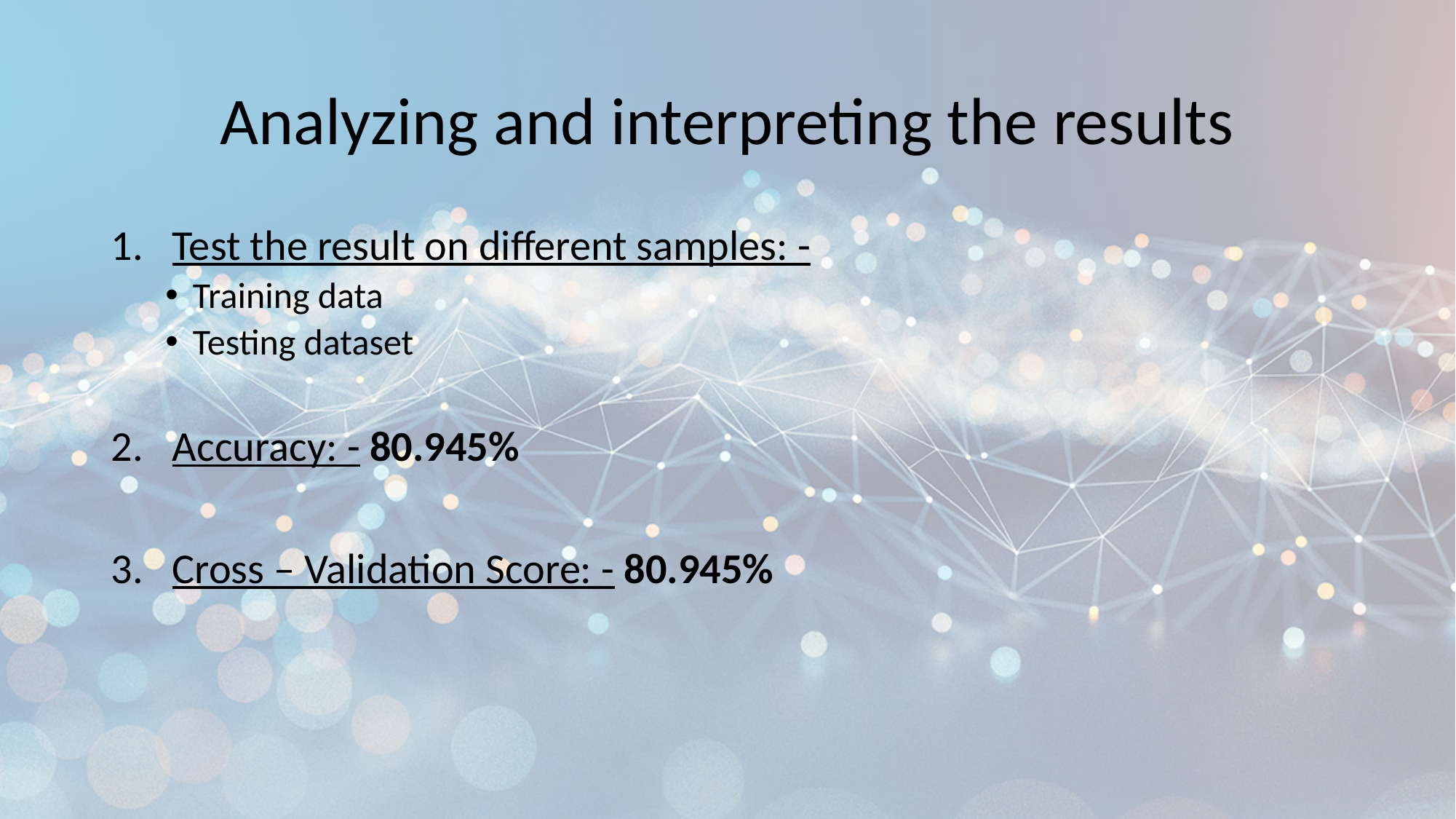

# Analyzing and interpreting the results
Test the result on different samples: -
Training data
Testing dataset

Accuracy: - 80.945%

Cross – Validation Score: - 80.945%